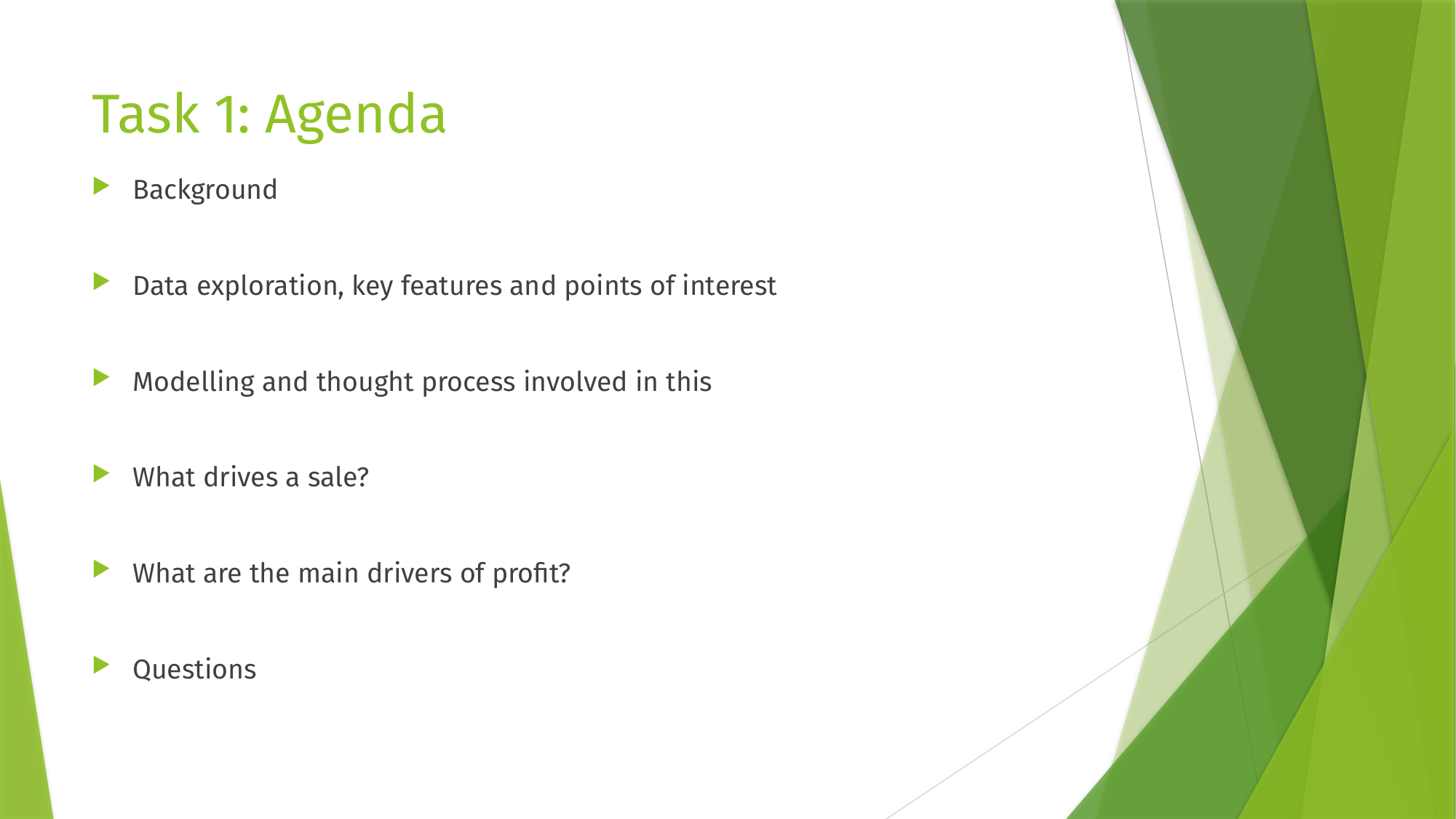

# Task 1: Agenda
Background

Data exploration, key features and points of interest

Modelling and thought process involved in this

What drives a sale?

What are the main drivers of profit?

Questions